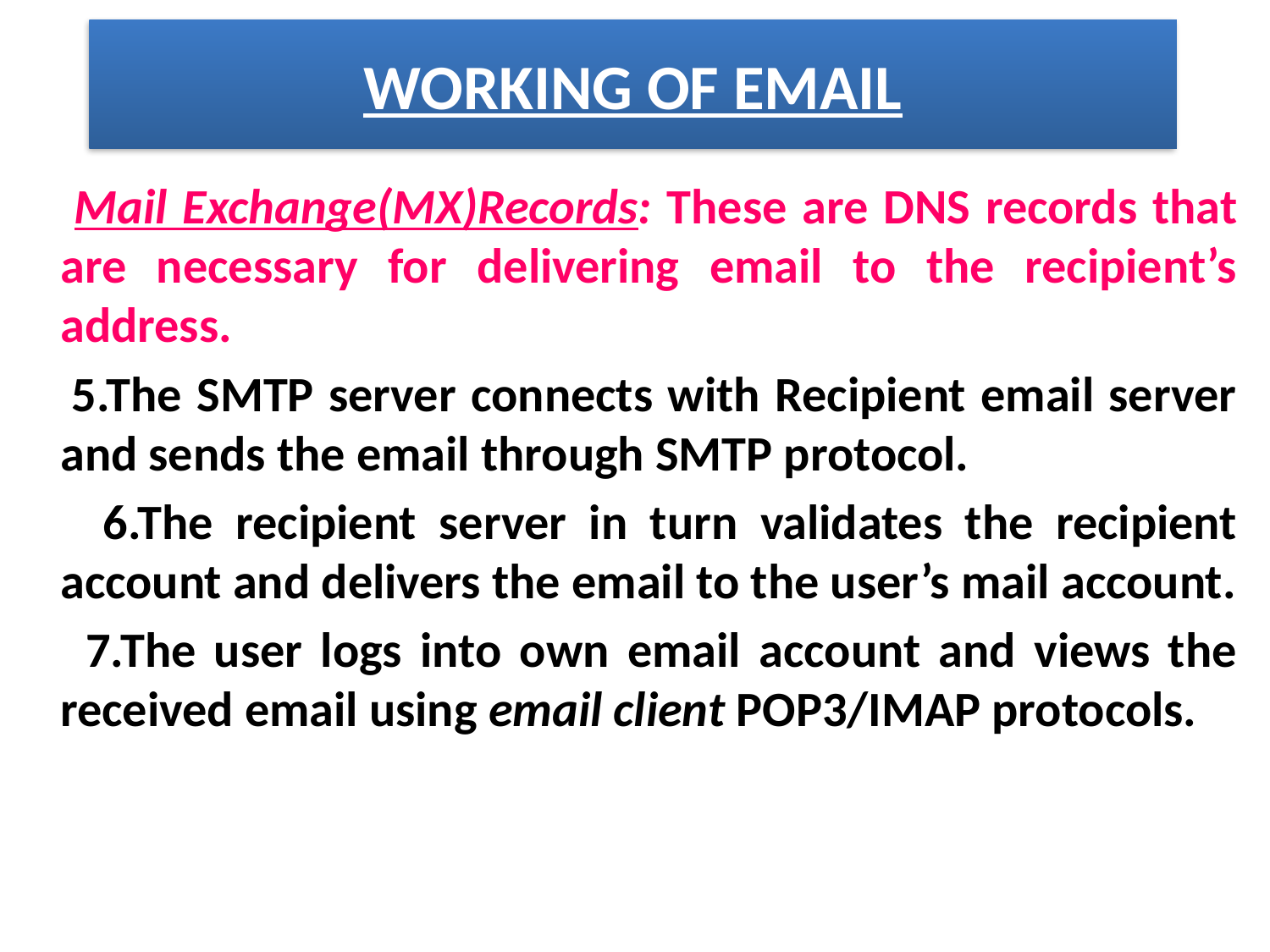

# WORKING OF EMAIL
    Mail Exchange(MX)Records: These are DNS records that are necessary for delivering email to the recipient’s address.
    5.The SMTP server connects with Recipient email server and sends the email through SMTP protocol.
    6.The recipient server in turn validates the recipient account and delivers the email to the user’s mail account.
    7.The user logs into own email account and views the received email using email client POP3/IMAP protocols.